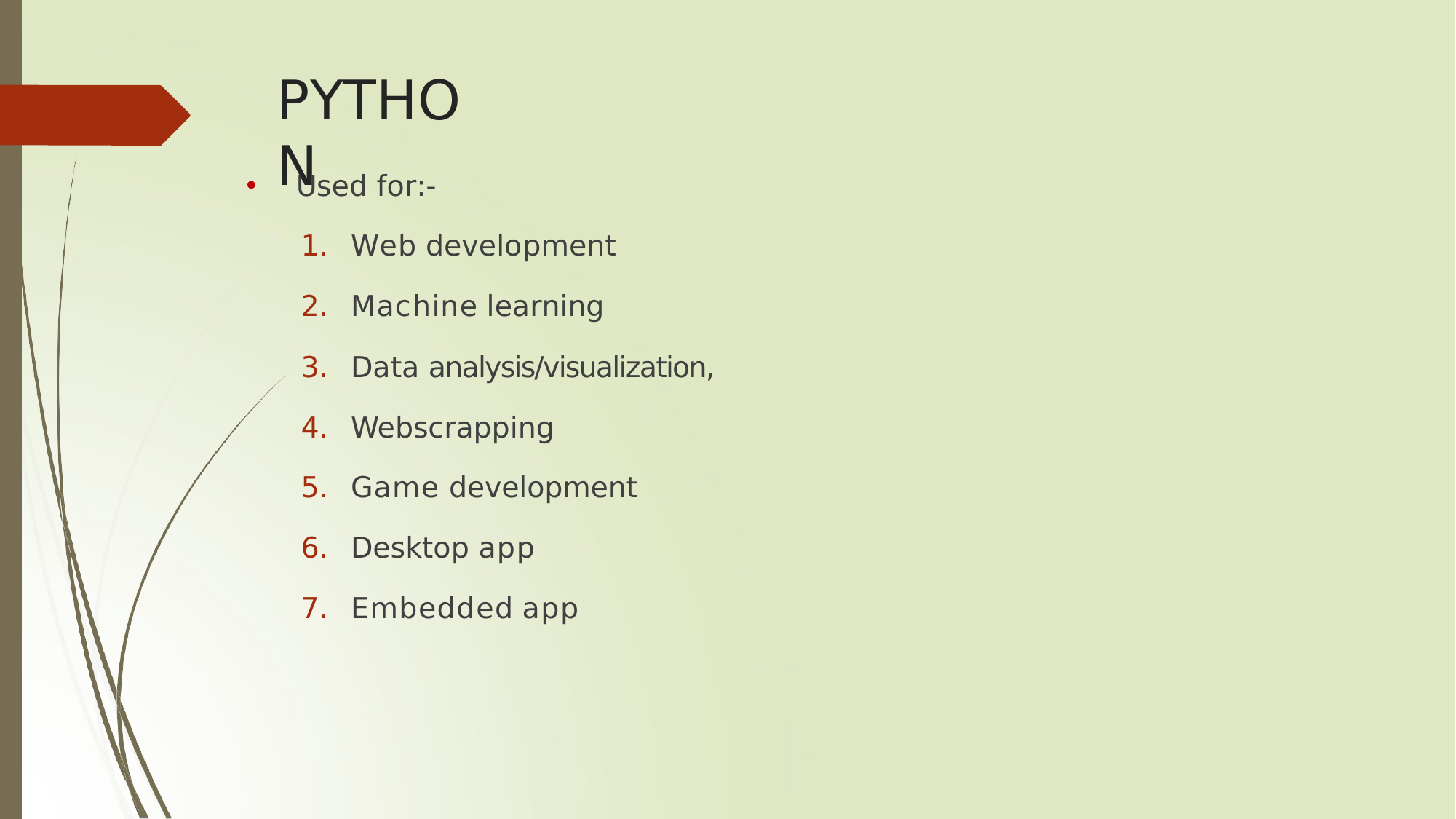

# PYTHON
Used for:-
Web development
Machine learning
Data analysis/visualization,
Webscrapping
Game development
Desktop app
Embedded app